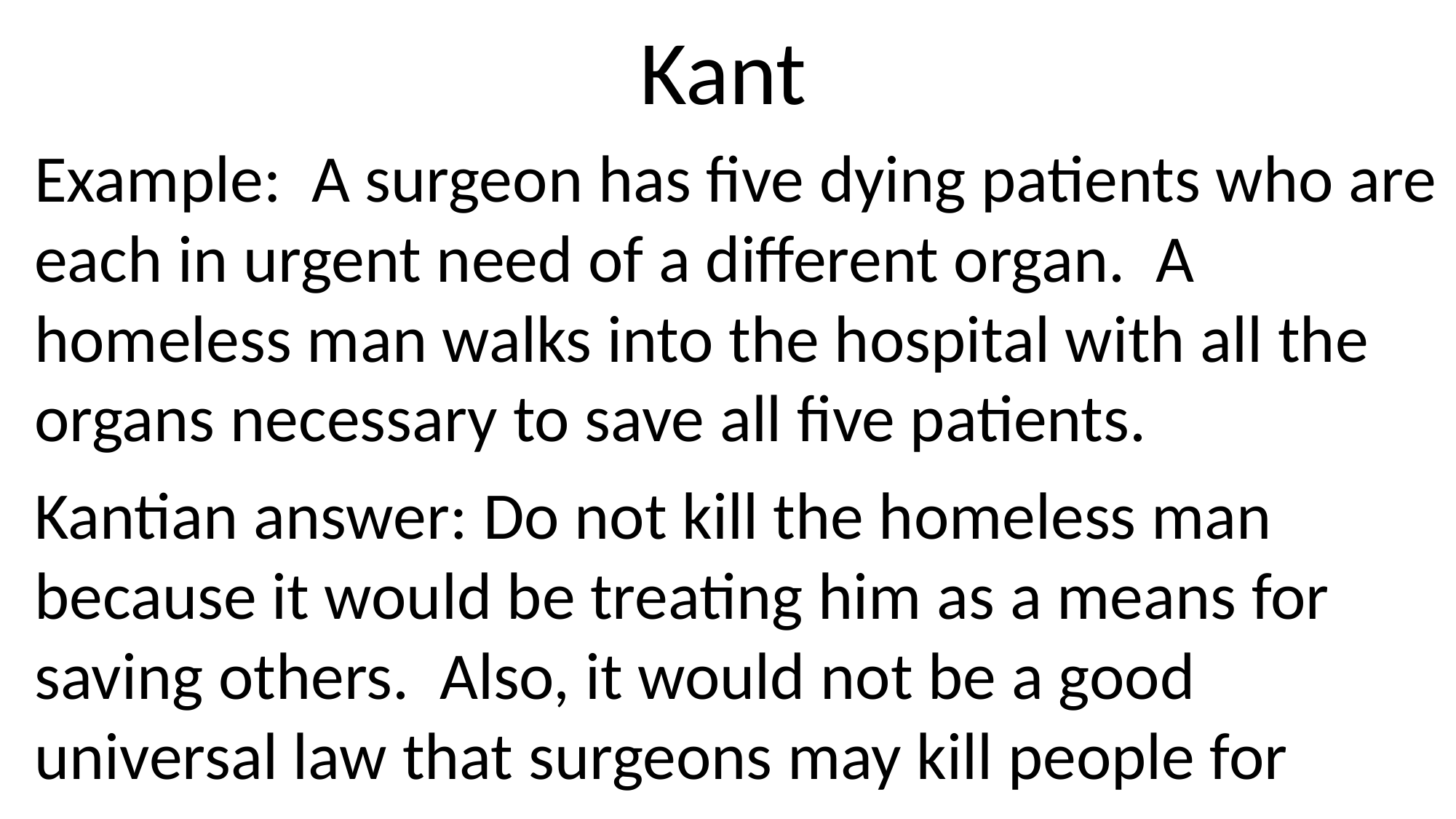

# Kant
Example:  A surgeon has five dying patients who are each in urgent need of a different organ.  A homeless man walks into the hospital with all the organs necessary to save all five patients.
Kantian answer: Do not kill the homeless man because it would be treating him as a means for saving others.  Also, it would not be a good universal law that surgeons may kill people for organs.